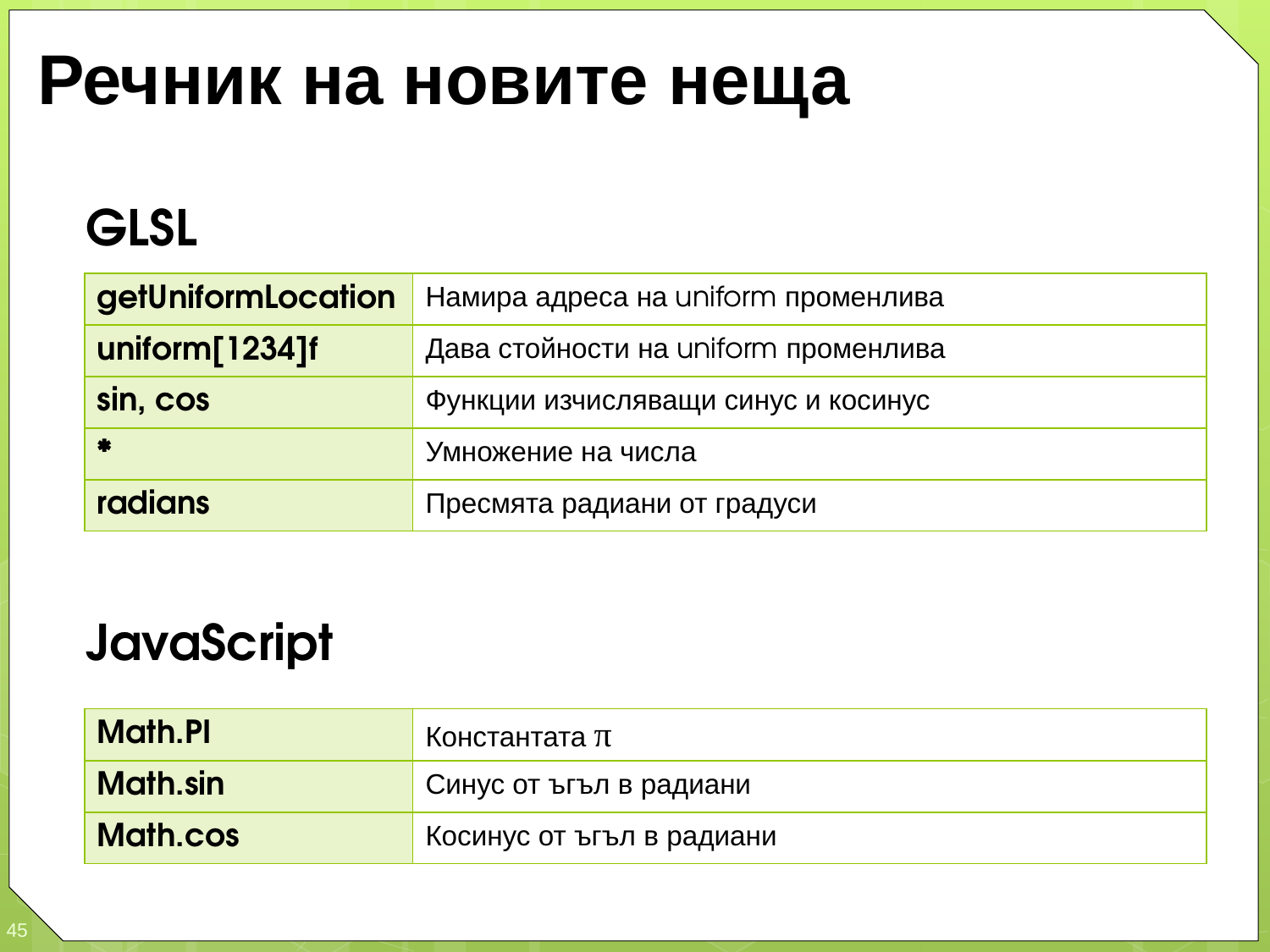

# Речник на новите неща
GLSL

JavaScript

| getUniformLocation | Намира адреса на uniform променлива |
| --- | --- |
| uniform[1234]f | Дава стойности на uniform променлива |
| sin, cos | Функции изчисляващи синус и косинус |
| \* | Умножение на числа |
| radians | Пресмята радиани от градуси |
| Math.PI | Константата π |
| --- | --- |
| Math.sin | Синус от ъгъл в радиани |
| Math.cos | Косинус от ъгъл в радиани |